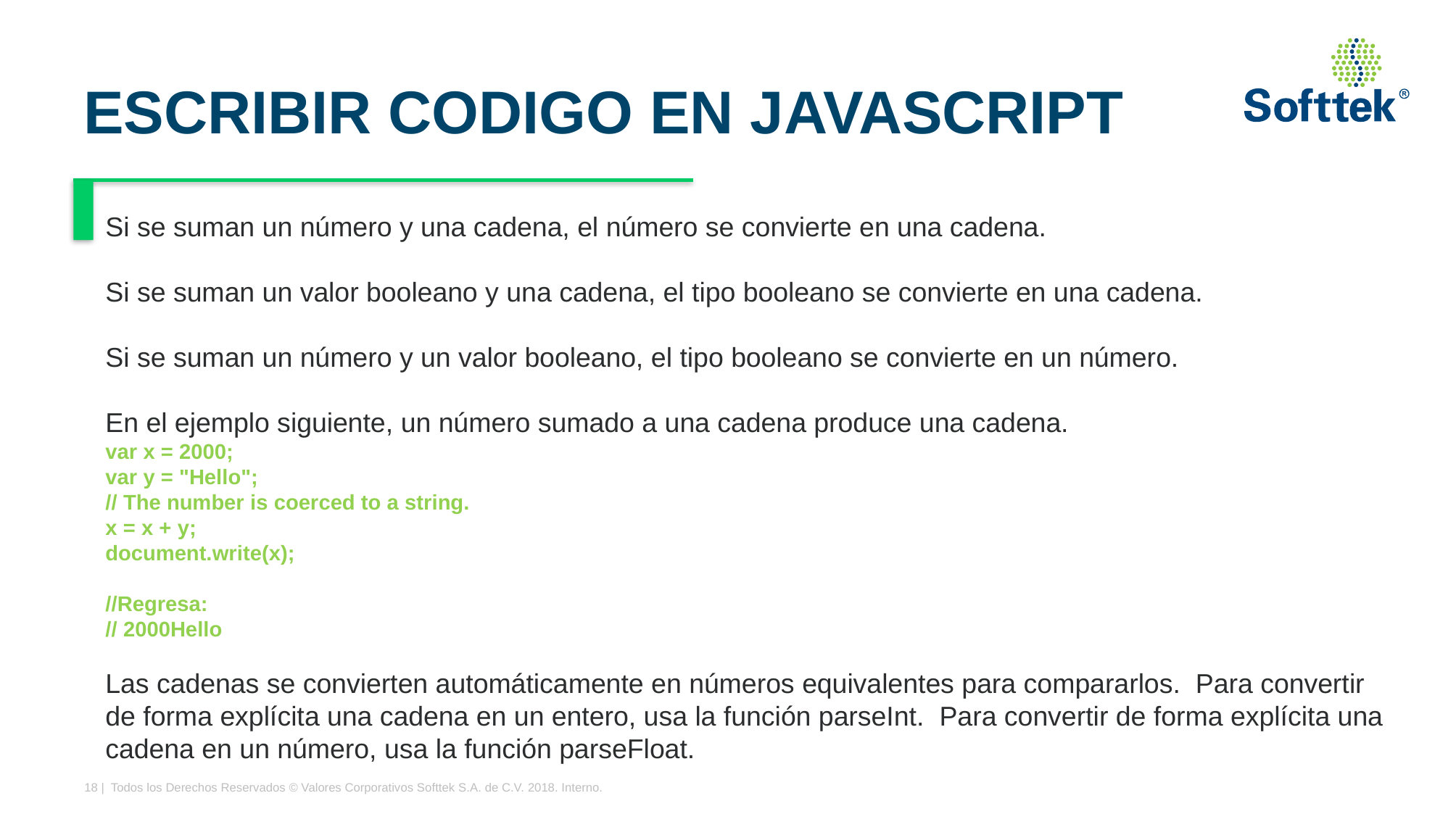

# ESCRIBIR CODIGO EN JAVASCRIPT

Si se suman un número y una cadena, el número se convierte en una cadena.

Si se suman un valor booleano y una cadena, el tipo booleano se convierte en una cadena.

Si se suman un número y un valor booleano, el tipo booleano se convierte en un número.

En el ejemplo siguiente, un número sumado a una cadena produce una cadena.
var x = 2000;
var y = "Hello";
// The number is coerced to a string.
x = x + y;
document.write(x);

//Regresa:
// 2000Hello

Las cadenas se convierten automáticamente en números equivalentes para compararlos.  Para convertir de forma explícita una cadena en un entero, usa la función parseInt.  Para convertir de forma explícita una cadena en un número, usa la función parseFloat.